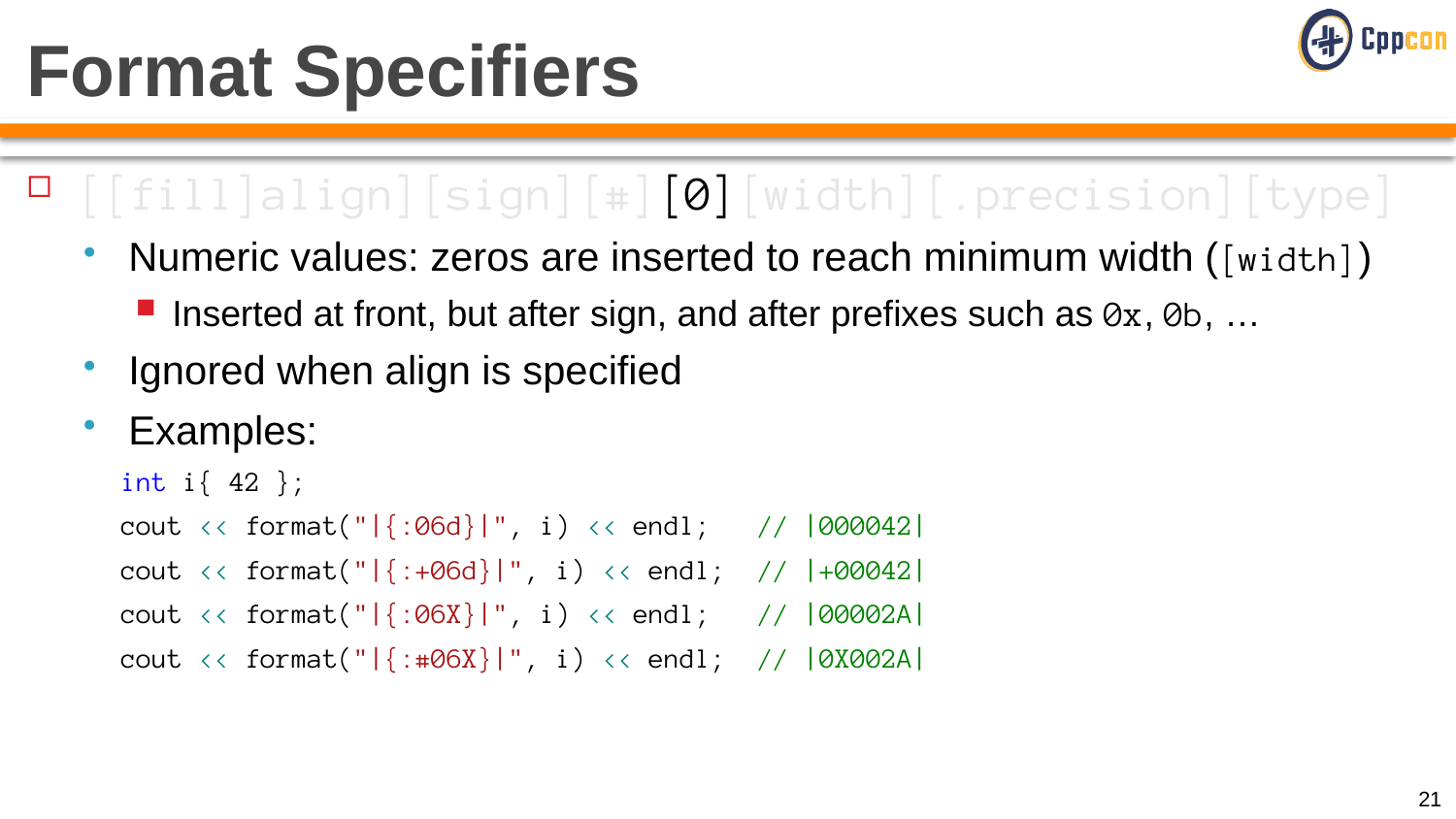

# Format Specifiers
[[fill]align][sign][#][0][width][.precision][type]
Numeric values: zeros are inserted to reach minimum width ([width])
Inserted at front, but after sign, and after prefixes such as 0x, 0b, …
Ignored when align is specified
Examples:
int i{ 42 };
cout << format("|{:06d}|", i) << endl;   // |000042|
cout << format("|{:+06d}|", i) << endl;  // |+00042|
cout << format("|{:06X}|", i) << endl;   // |00002A|
cout << format("|{:#06X}|", i) << endl;  // |0X002A|